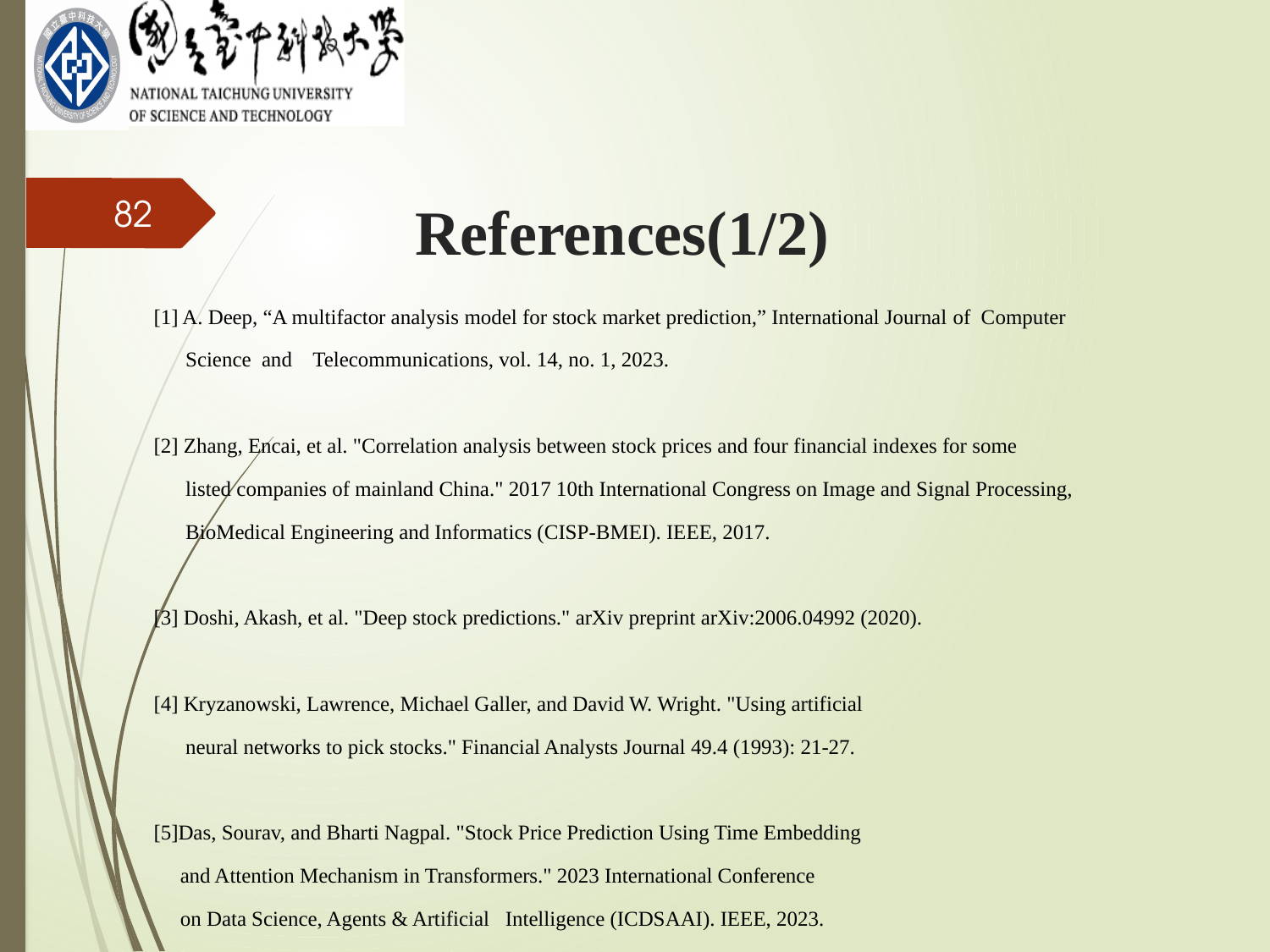

82
References(1/2)
[1] A. Deep, “A multifactor analysis model for stock market prediction,” International Journal of  Computer
      Science  and    Telecommunications, vol. 14, no. 1, 2023.

[2] Zhang, Encai, et al. "Correlation analysis between stock prices and four financial indexes for some
      listed companies of mainland China." 2017 10th International Congress on Image and Signal Processing,
      BioMedical Engineering and Informatics (CISP-BMEI). IEEE, 2017.

[3] Doshi, Akash, et al. "Deep stock predictions." arXiv preprint arXiv:2006.04992 (2020).

[4] Kryzanowski, Lawrence, Michael Galler, and David W. Wright. "Using artificial
      neural networks to pick stocks." Financial Analysts Journal 49.4 (1993): 21-27.

[5]Das, Sourav, and Bharti Nagpal. "Stock Price Prediction Using Time Embedding
     and Attention Mechanism in Transformers." 2023 International Conference
     on Data Science, Agents & Artificial   Intelligence (ICDSAAI). IEEE, 2023.